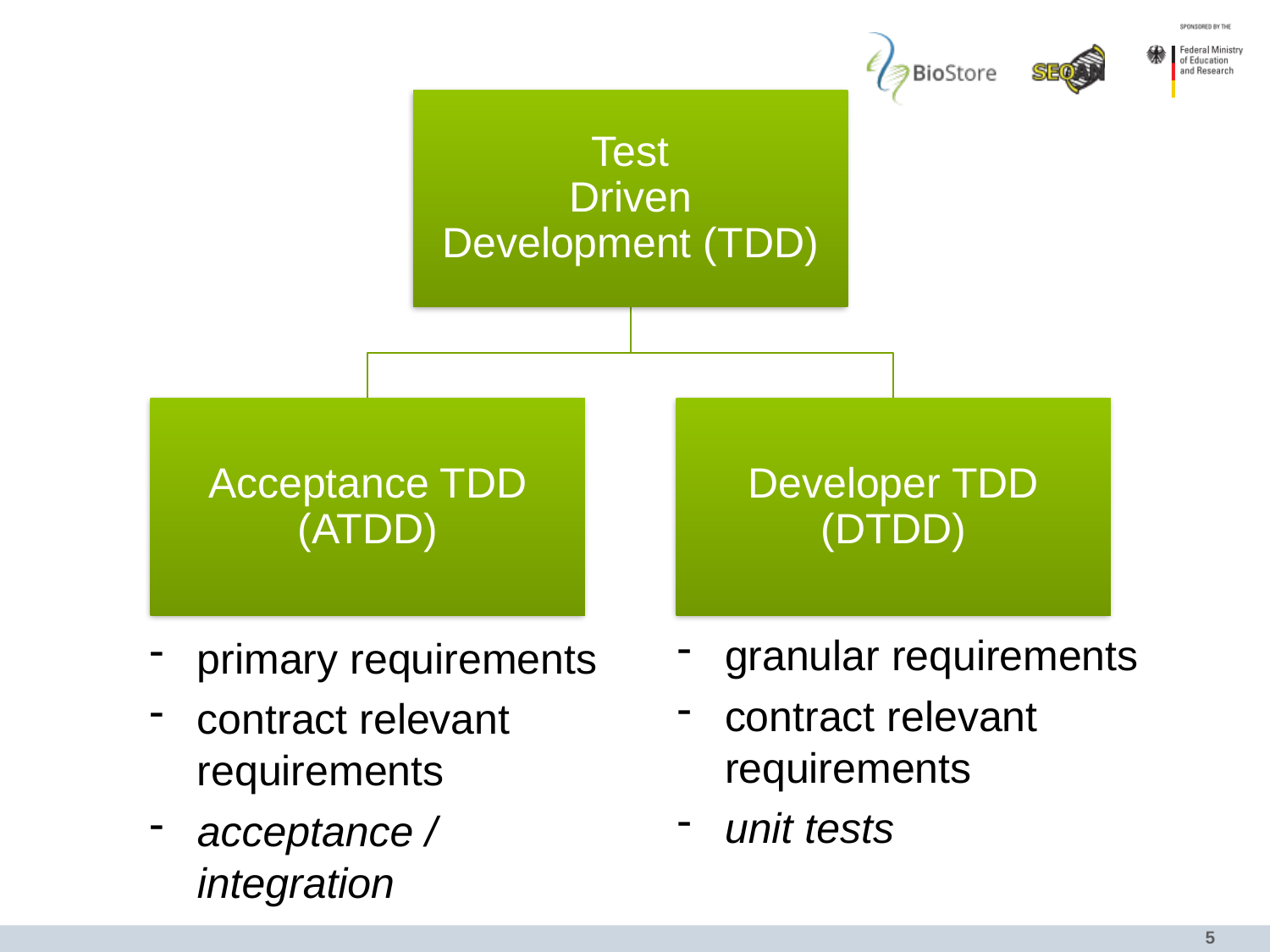

Test
Driven
Development (TDD)
Acceptance TDD
(ATDD)
Developer TDD
(DTDD)
granular requirements
contract relevant requirements
unit tests
primary requirements
contract relevant requirements
acceptance / integration